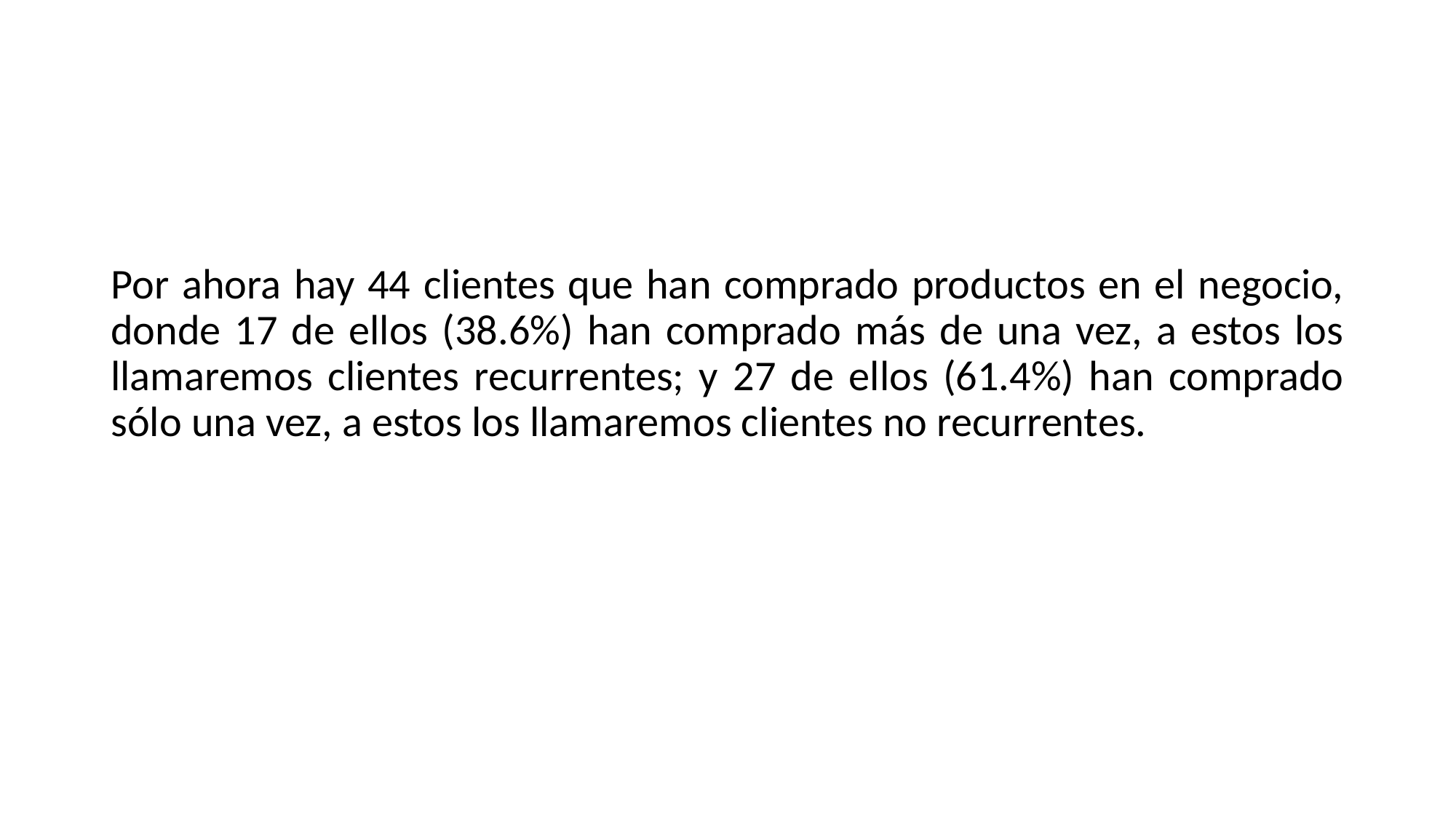

Por ahora hay 44 clientes que han comprado productos en el negocio, donde 17 de ellos (38.6%) han comprado más de una vez, a estos los llamaremos clientes recurrentes; y 27 de ellos (61.4%) han comprado sólo una vez, a estos los llamaremos clientes no recurrentes.